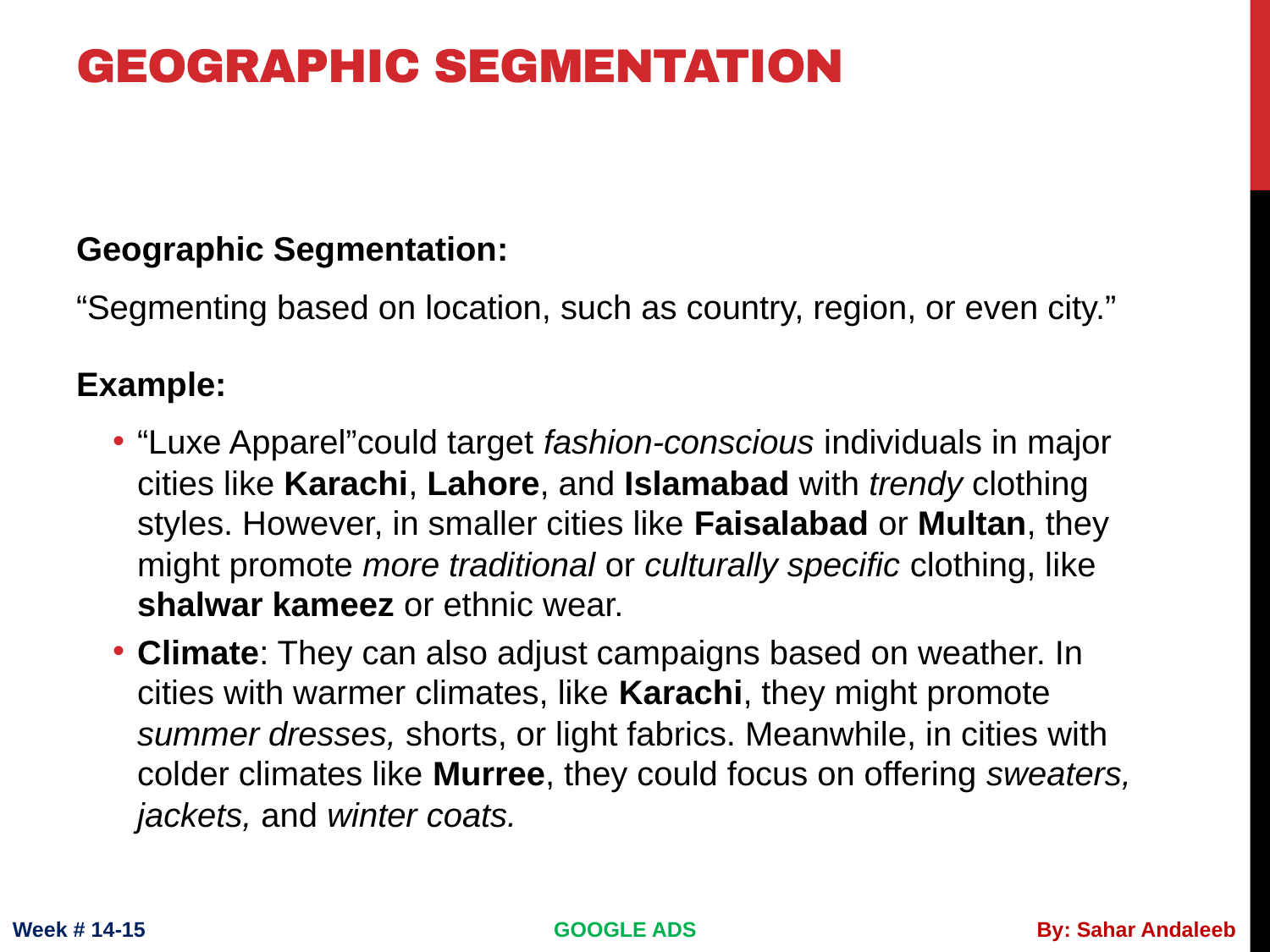

# Geographic Segmentation
Geographic Segmentation:
“Segmenting based on location, such as country, region, or even city.”
Example:
“Luxe Apparel”could target fashion-conscious individuals in major cities like Karachi, Lahore, and Islamabad with trendy clothing styles. However, in smaller cities like Faisalabad or Multan, they might promote more traditional or culturally specific clothing, like shalwar kameez or ethnic wear.
Climate: They can also adjust campaigns based on weather. In cities with warmer climates, like Karachi, they might promote summer dresses, shorts, or light fabrics. Meanwhile, in cities with colder climates like Murree, they could focus on offering sweaters, jackets, and winter coats.

Week # 14-15
GOOGLE ADS
By: Sahar Andaleeb